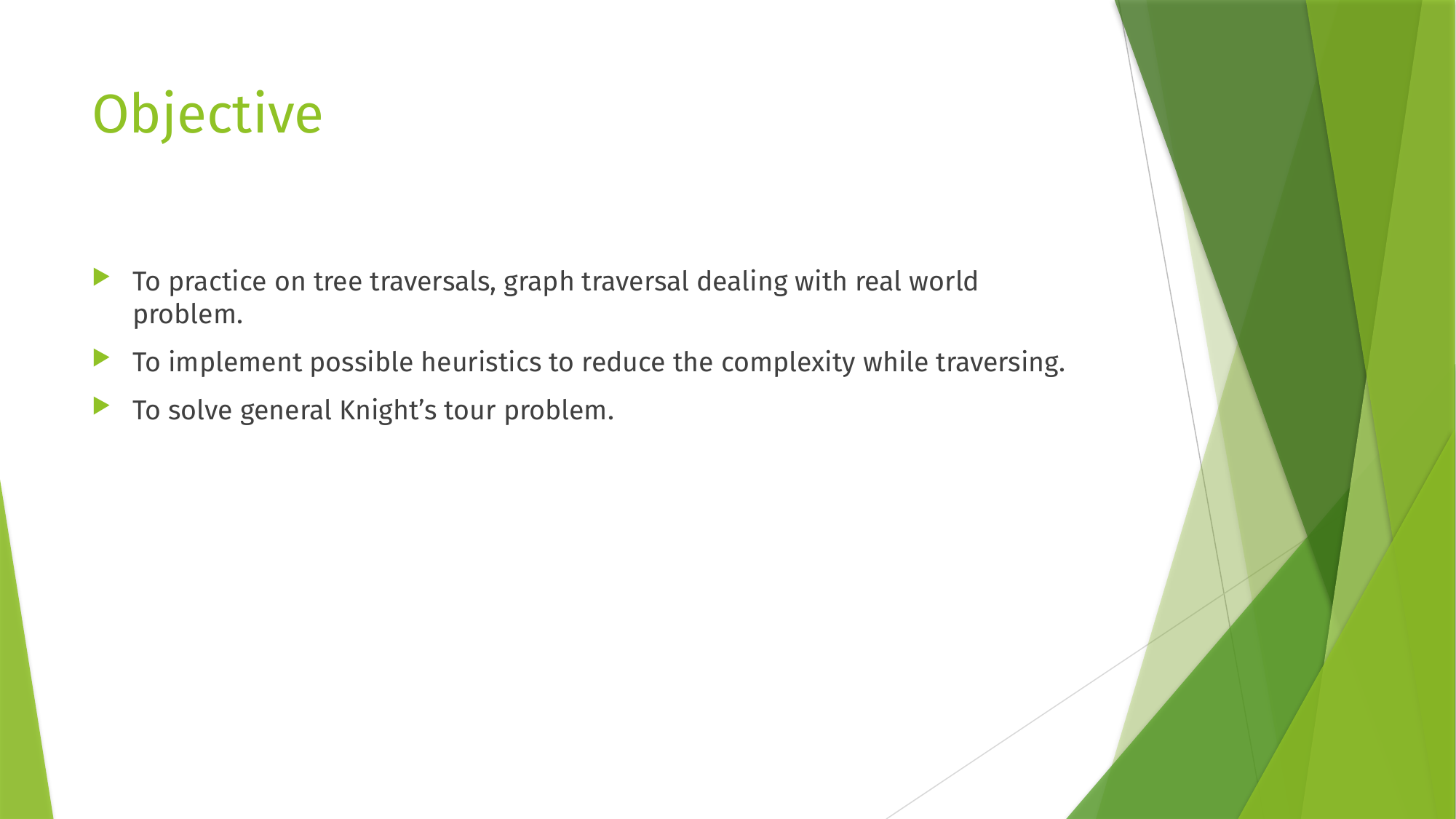

# Objective
To practice on tree traversals, graph traversal dealing with real world problem.
To implement possible heuristics to reduce the complexity while traversing.
To solve general Knight’s tour problem.